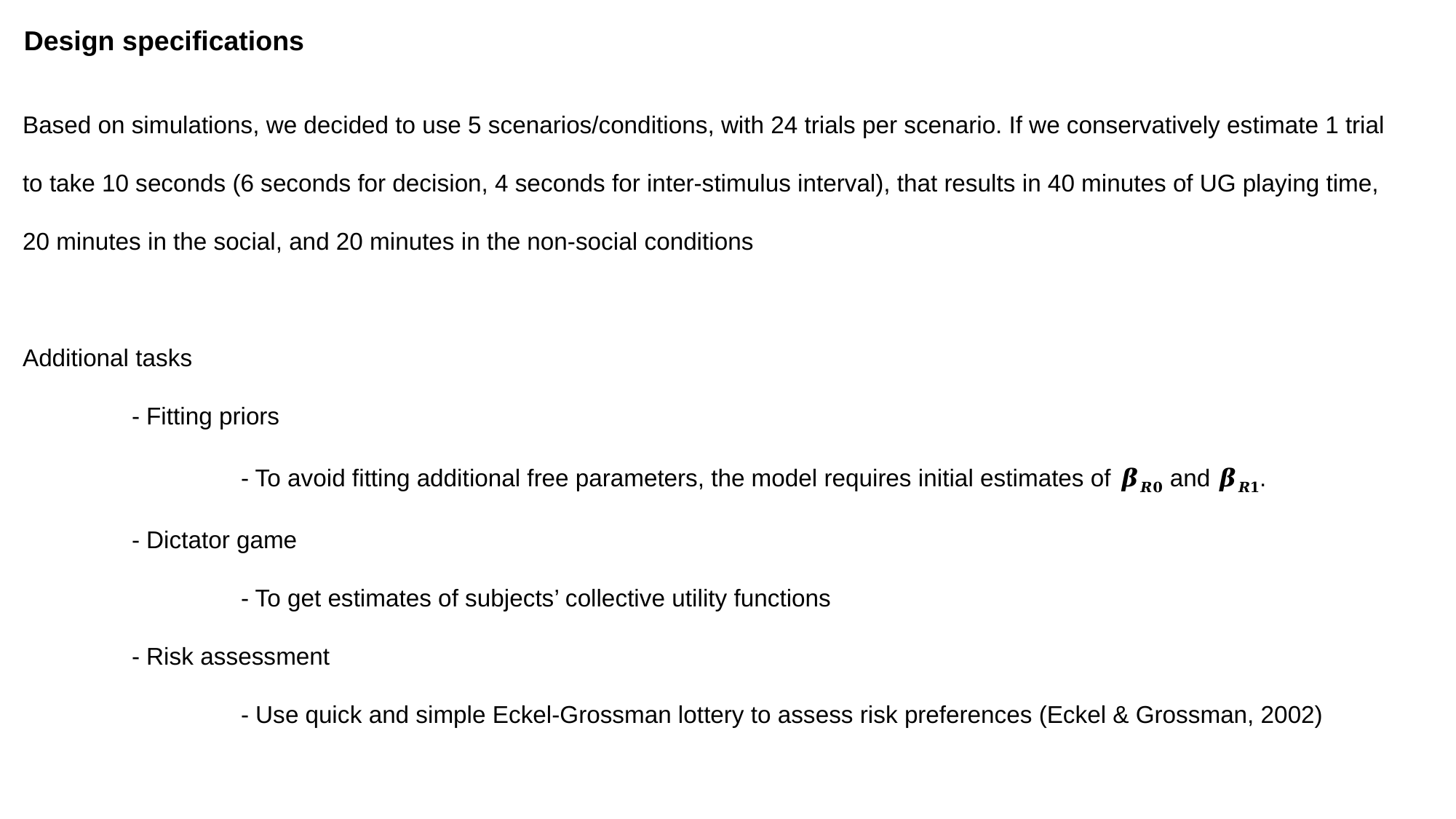

Design specifications
Based on simulations, we decided to use 5 scenarios/conditions, with 24 trials per scenario. If we conservatively estimate 1 trial to take 10 seconds (6 seconds for decision, 4 seconds for inter-stimulus interval), that results in 40 minutes of UG playing time, 20 minutes in the social, and 20 minutes in the non-social conditions

Additional tasks
	- Fitting priors
		- To avoid fitting additional free parameters, the model requires initial estimates of 𝜷𝑹𝟎 and 𝜷𝑹𝟏.
	- Dictator game
		- To get estimates of subjects’ collective utility functions
	- Risk assessment
		- Use quick and simple Eckel-Grossman lottery to assess risk preferences (Eckel & Grossman, 2002)